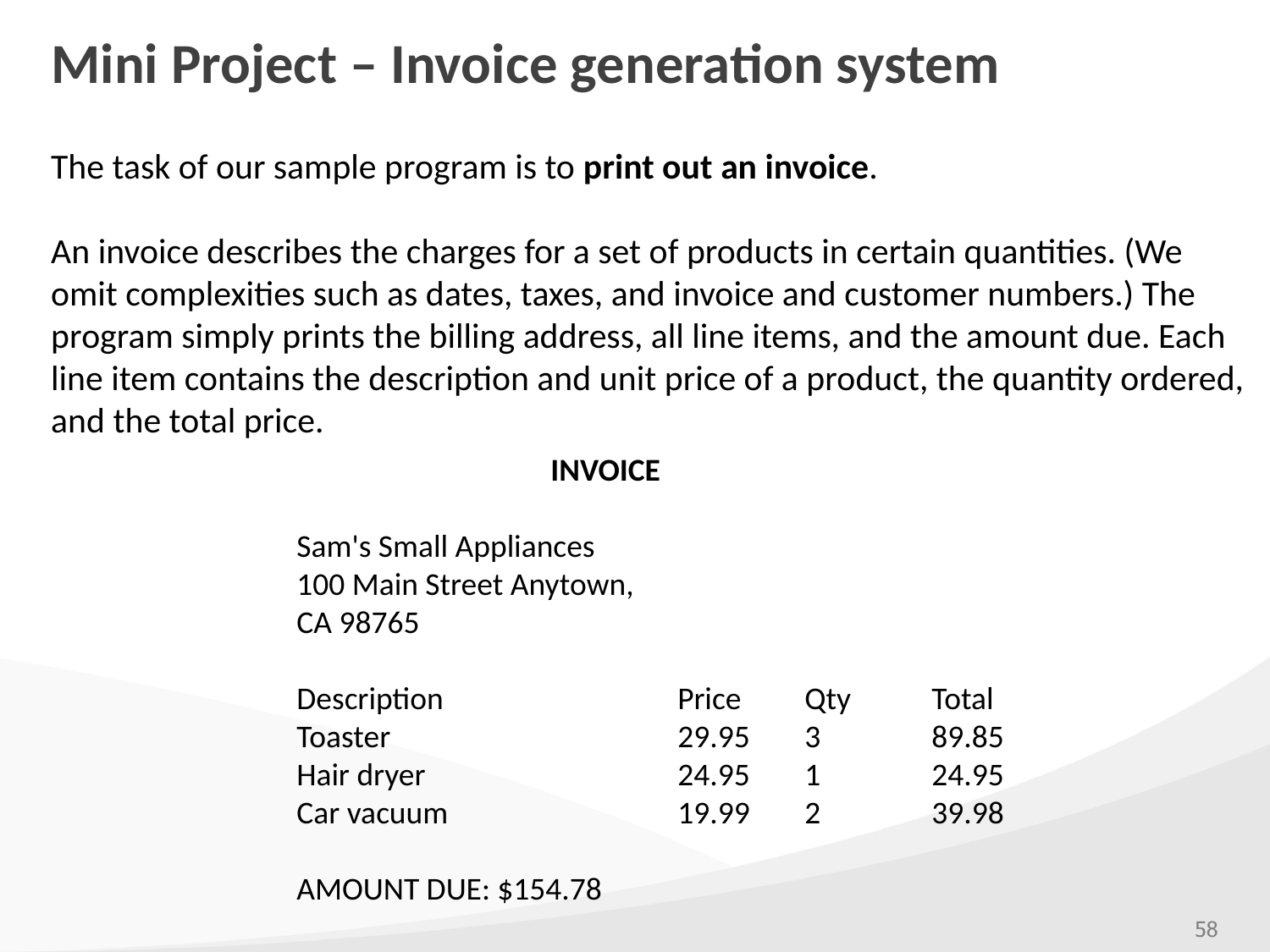

# Mini Project – Invoice generation system
The task of our sample program is to print out an invoice.

An invoice describes the charges for a set of products in certain quantities. (We omit complexities such as dates, taxes, and invoice and customer numbers.) The program simply prints the billing address, all line items, and the amount due. Each line item contains the description and unit price of a product, the quantity ordered, and the total price.

		INVOICE

Sam's Small Appliances
100 Main Street Anytown,
CA 98765

Description 		Price	Qty	Total
Toaster 			29.95	3	89.85
Hair dryer 		24.95	1	24.95
Car vacuum 		19.99	2	39.98

AMOUNT DUE: $154.78